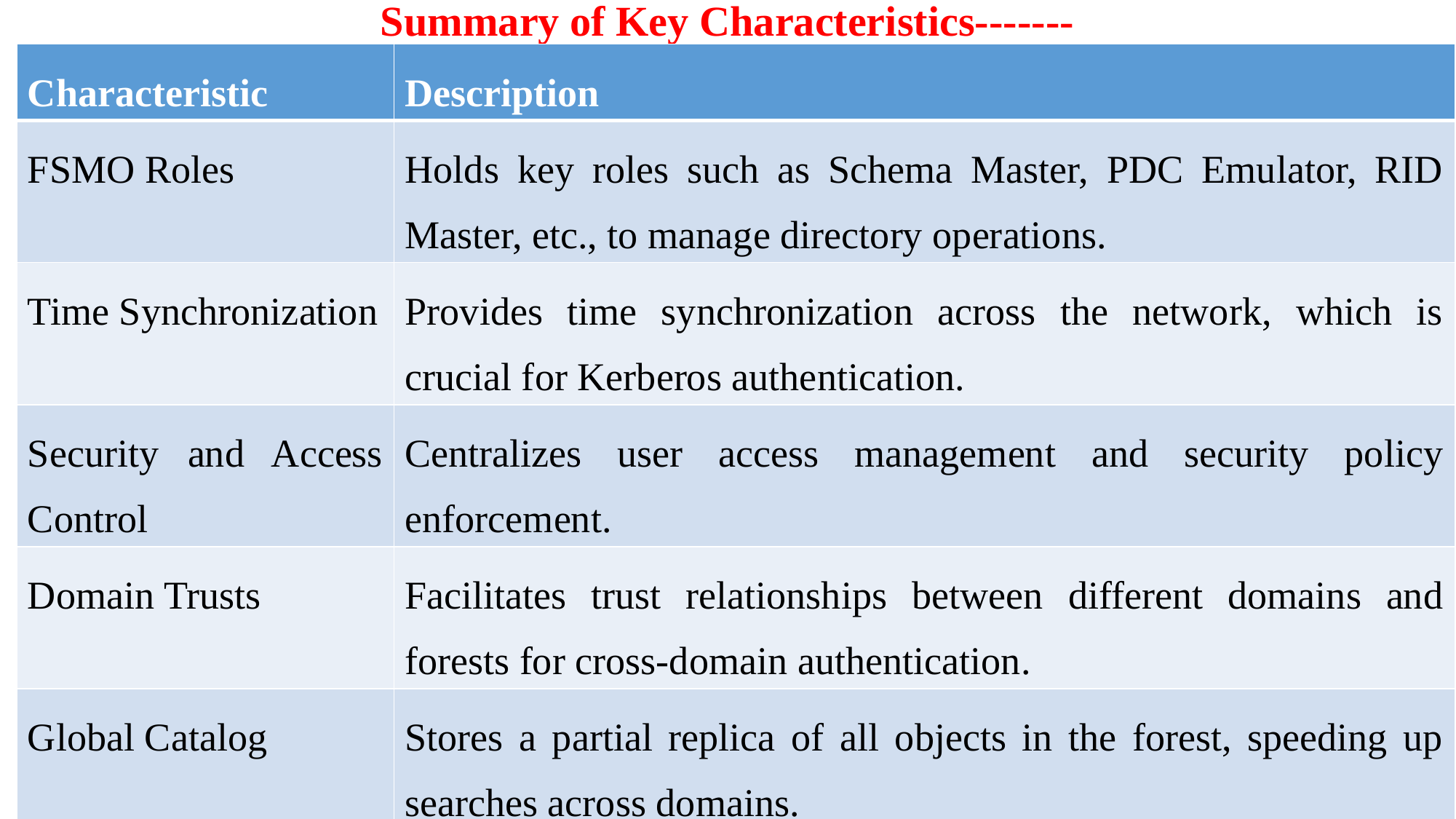

# Summary of Key Characteristics-------
| Characteristic | Description |
| --- | --- |
| FSMO Roles | Holds key roles such as Schema Master, PDC Emulator, RID Master, etc., to manage directory operations. |
| Time Synchronization | Provides time synchronization across the network, which is crucial for Kerberos authentication. |
| Security and Access Control | Centralizes user access management and security policy enforcement. |
| Domain Trusts | Facilitates trust relationships between different domains and forests for cross-domain authentication. |
| Global Catalog | Stores a partial replica of all objects in the forest, speeding up searches across domains. |
68